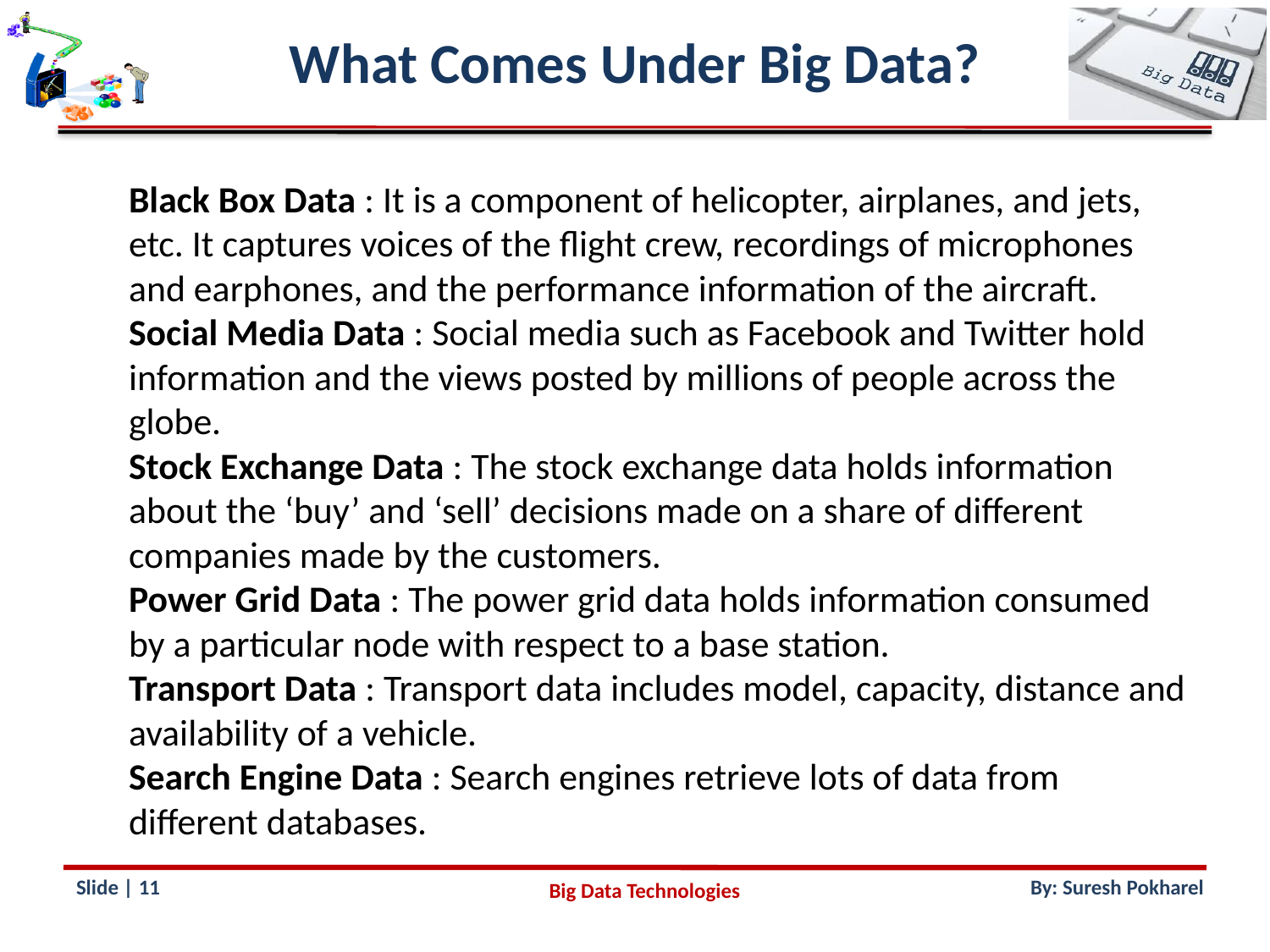

# What Comes Under Big Data?
Black Box Data : It is a component of helicopter, airplanes, and jets, etc. It captures voices of the flight crew, recordings of microphones and earphones, and the performance information of the aircraft.
Social Media Data : Social media such as Facebook and Twitter hold information and the views posted by millions of people across the globe.
Stock Exchange Data : The stock exchange data holds information about the ‘buy’ and ‘sell’ decisions made on a share of different companies made by the customers.
Power Grid Data : The power grid data holds information consumed by a particular node with respect to a base station.
Transport Data : Transport data includes model, capacity, distance and availability of a vehicle.
Search Engine Data : Search engines retrieve lots of data from different databases.